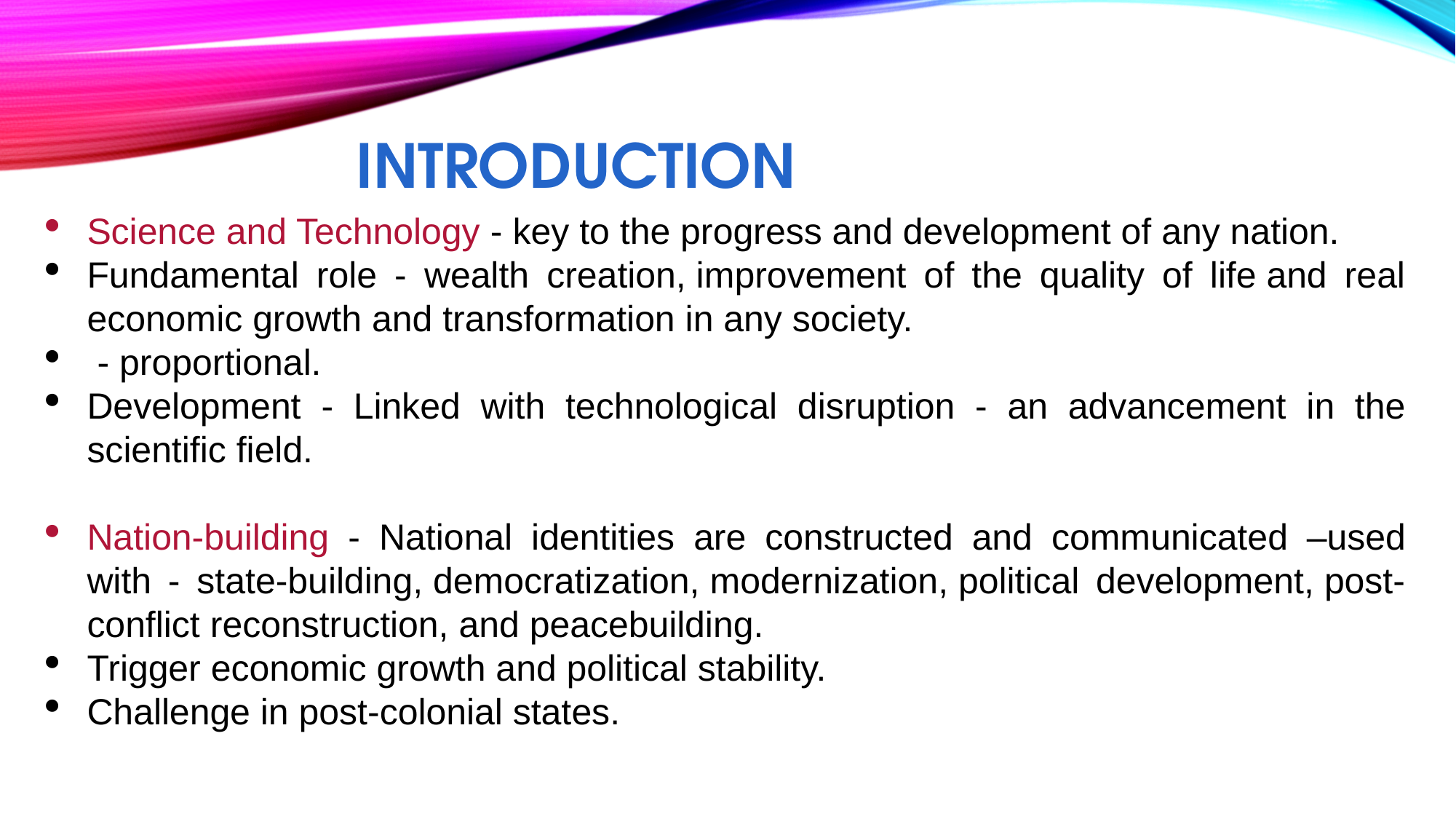

# INTRODUCTION
Science and Technology - key to the progress and development of any nation.
Fundamental role - wealth creation, improvement of the quality of life and real economic growth and transformation in any society.
 - proportional.
Development - Linked with technological disruption - an advancement in the scientific field.

Nation-building - National identities are constructed and communicated –used with - state-building, democratization, modernization, political development, post-conflict reconstruction, and peacebuilding.
Trigger economic growth and political stability.
Challenge in post-colonial states.